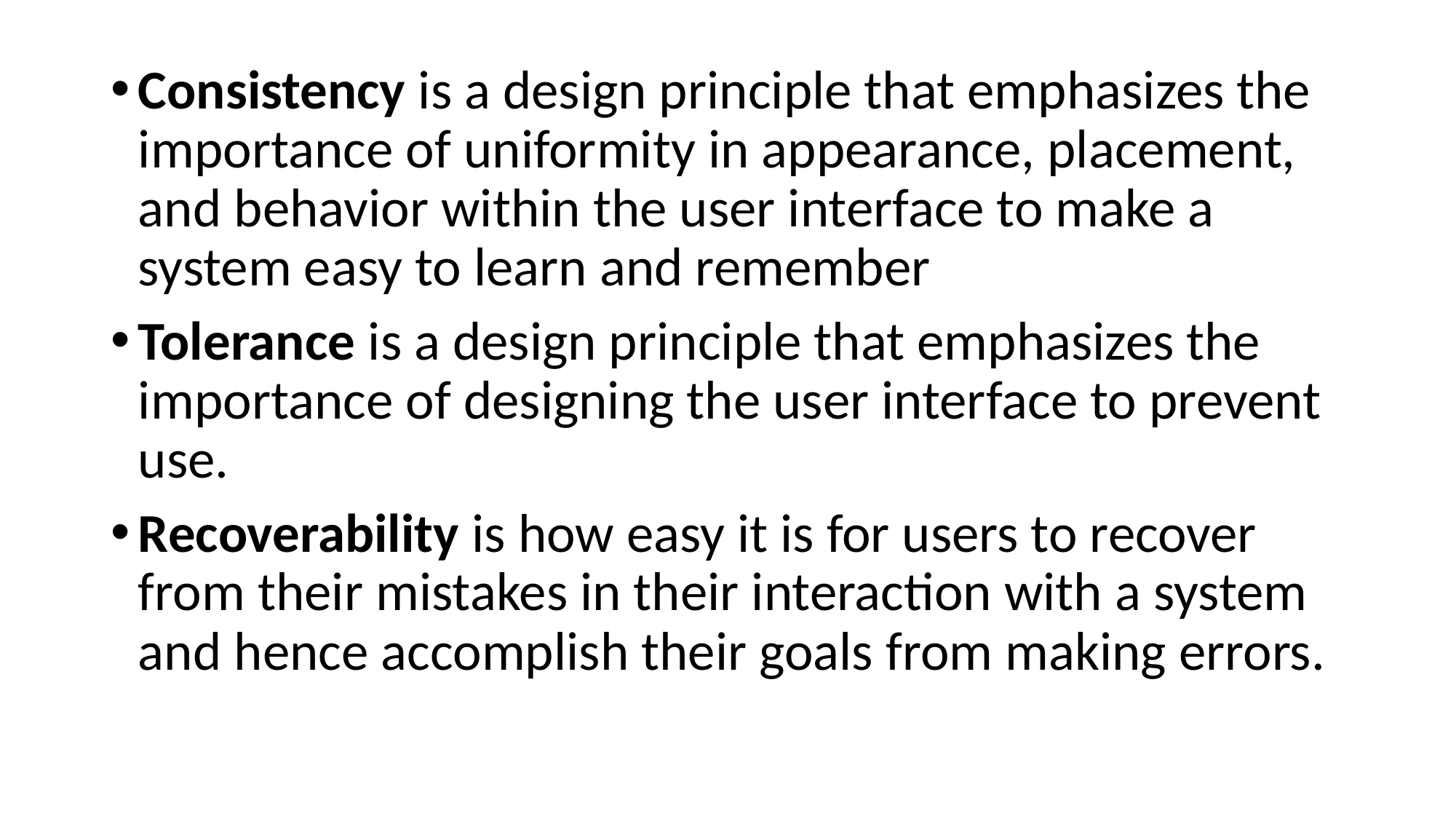

Consistency is a design principle that emphasizes the importance of uniformity in appearance, placement, and behavior within the user interface to make a system easy to learn and remember
Tolerance is a design principle that emphasizes the importance of designing the user interface to prevent use.
Recoverability is how easy it is for users to recover from their mistakes in their interaction with a system and hence accomplish their goals from making errors.